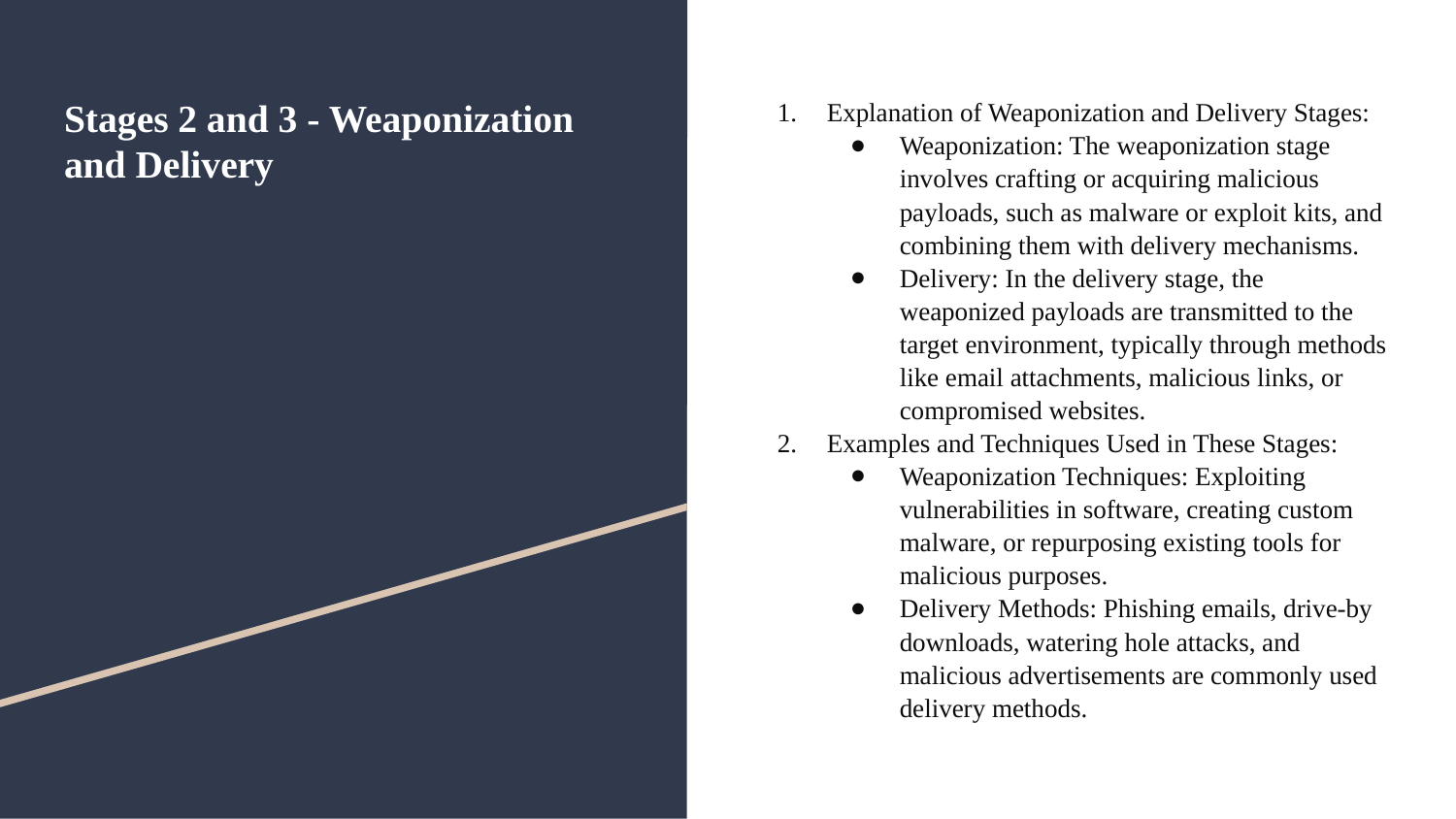

# Stages 2 and 3 - Weaponization and Delivery
Explanation of Weaponization and Delivery Stages:
Weaponization: The weaponization stage involves crafting or acquiring malicious payloads, such as malware or exploit kits, and combining them with delivery mechanisms.
Delivery: In the delivery stage, the weaponized payloads are transmitted to the target environment, typically through methods like email attachments, malicious links, or compromised websites.
Examples and Techniques Used in These Stages:
Weaponization Techniques: Exploiting vulnerabilities in software, creating custom malware, or repurposing existing tools for malicious purposes.
Delivery Methods: Phishing emails, drive-by downloads, watering hole attacks, and malicious advertisements are commonly used delivery methods.